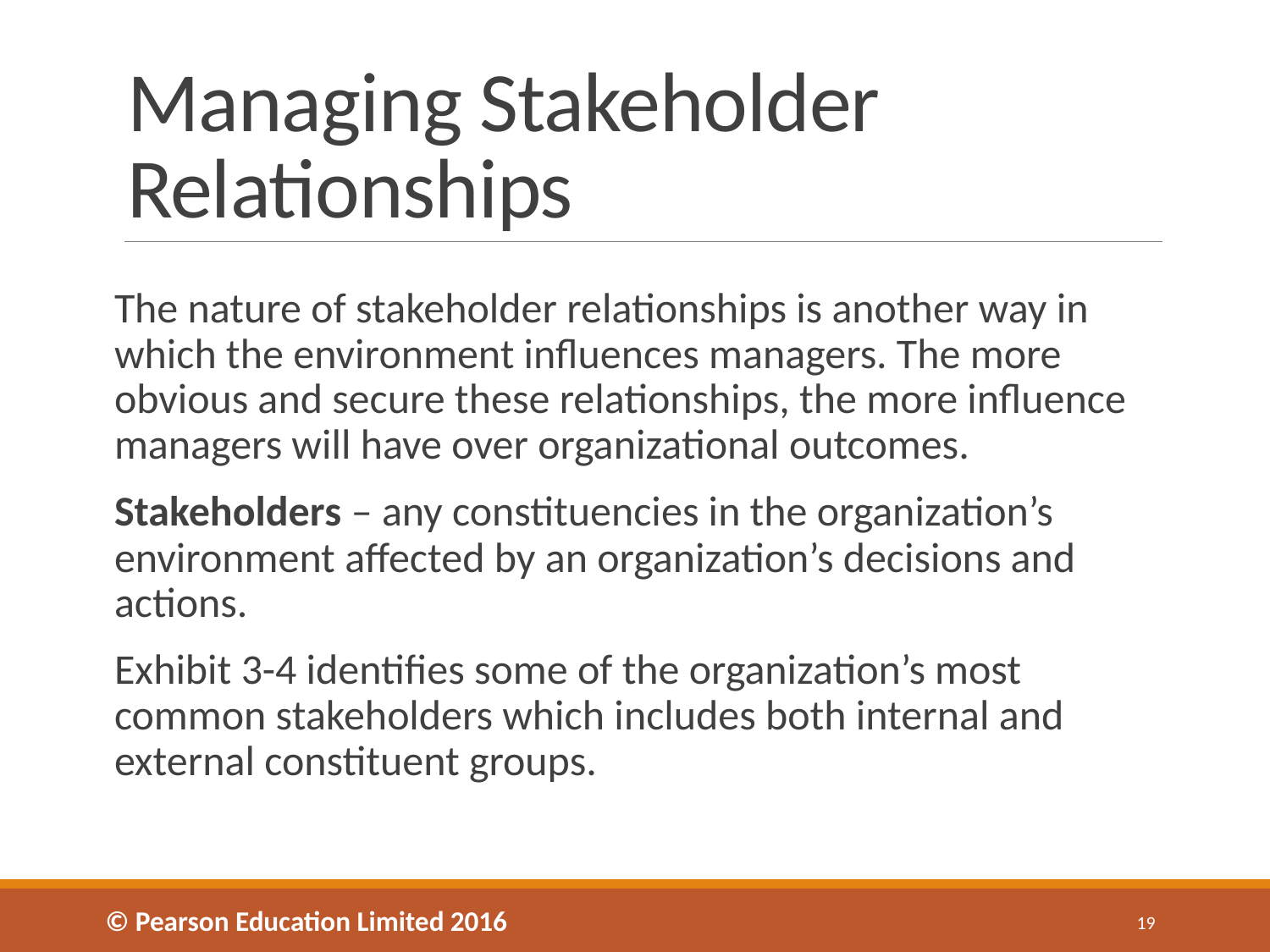

# Managing Stakeholder Relationships
The nature of stakeholder relationships is another way in which the environment influences managers. The more obvious and secure these relationships, the more influence managers will have over organizational outcomes.
Stakeholders – any constituencies in the organization’s environment affected by an organization’s decisions and actions.
Exhibit 3-4 identifies some of the organization’s most common stakeholders which includes both internal and external constituent groups.
© Pearson Education Limited 2016
19